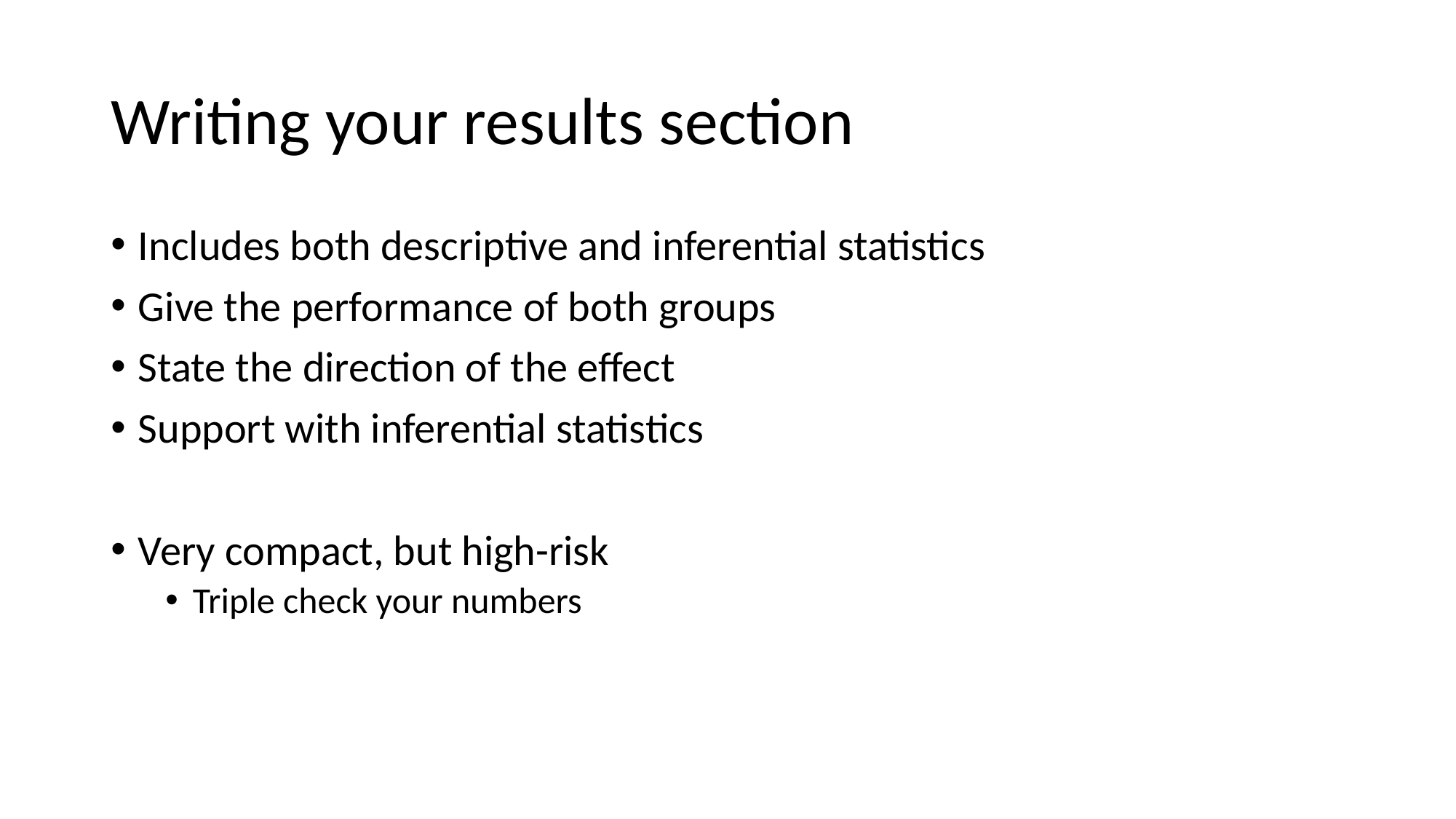

# Writing your results section
Includes both descriptive and inferential statistics
Give the performance of both groups
State the direction of the effect
Support with inferential statistics

Very compact, but high-risk
Triple check your numbers